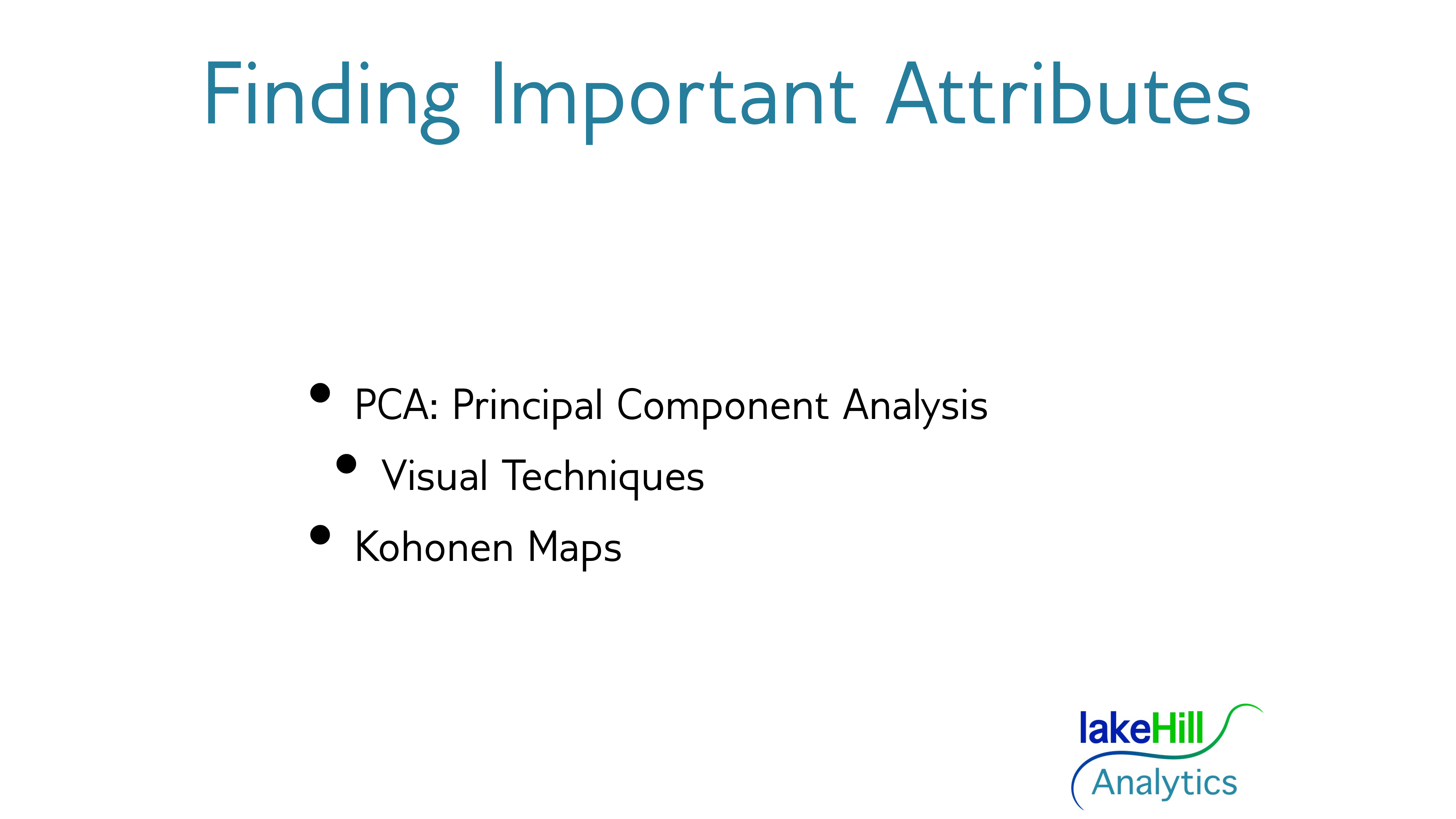

# Finding Important Attributes
PCA: Principal Component Analysis
Visual Techniques
Kohonen Maps